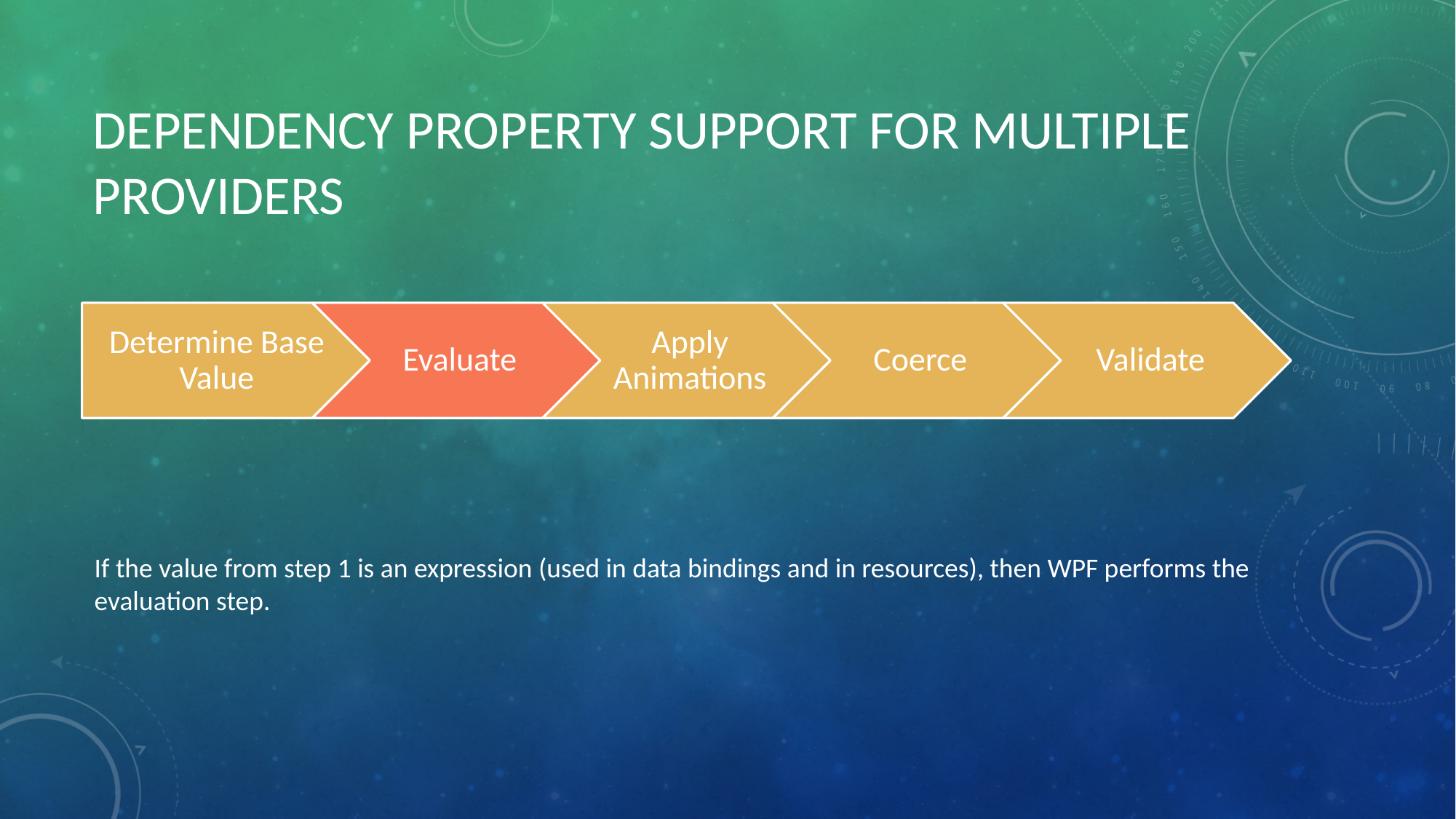

# Dependency Property Support for Multiple Providers
Determine Base Value
Evaluate
Apply Animations
Coerce
Validate
If the value from step 1 is an expression (used in data bindings and in resources), then WPF performs the evaluation step.